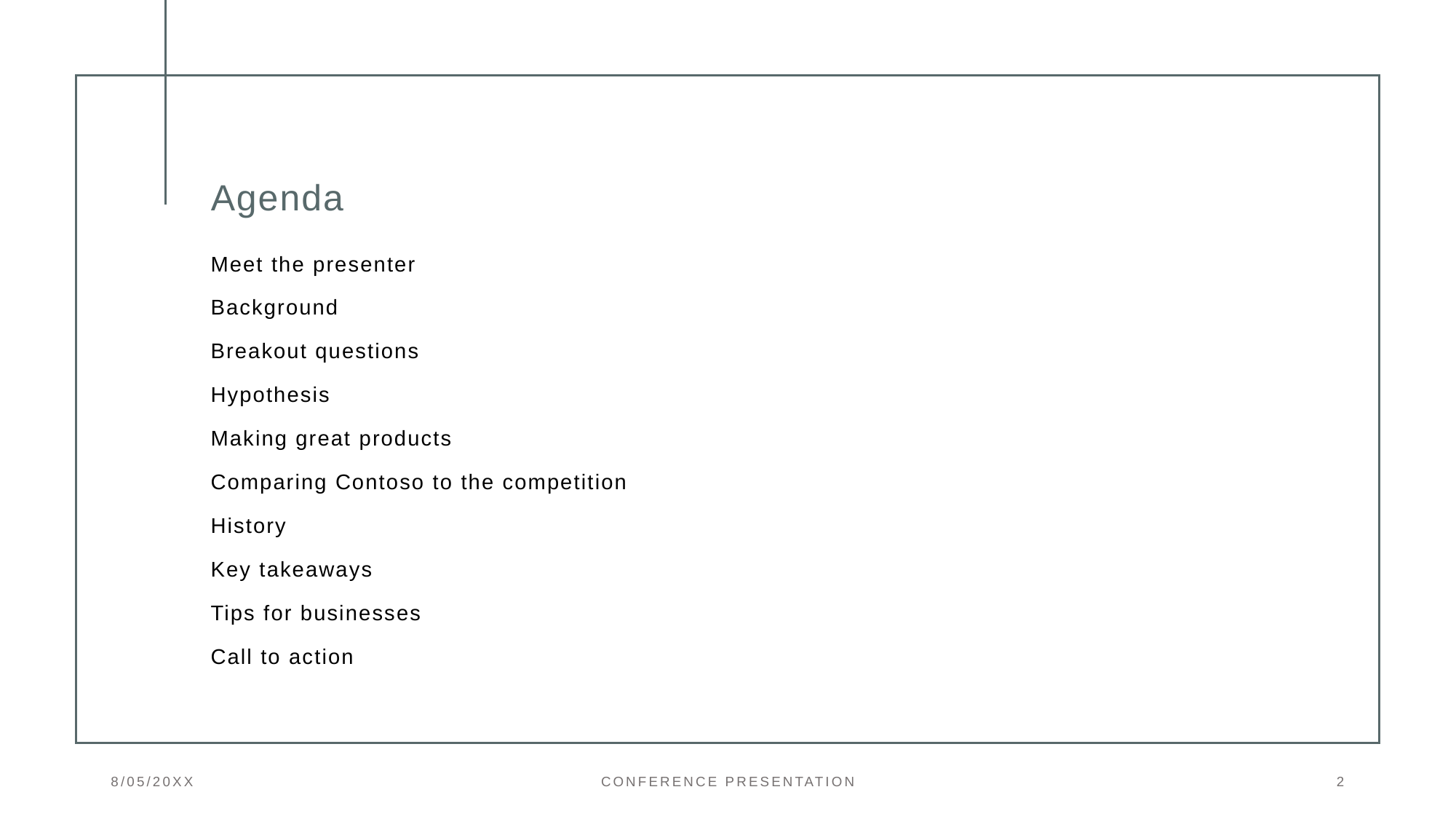

# Agenda
Meet the presenter​
Background​
Breakout questions​
Hypothesis​
Making great products​
Comparing Contoso to the competition​
History ​
Key takeaways​
Tips for businesses​
Call to action
8/05/20XX
Conference Presentation
2